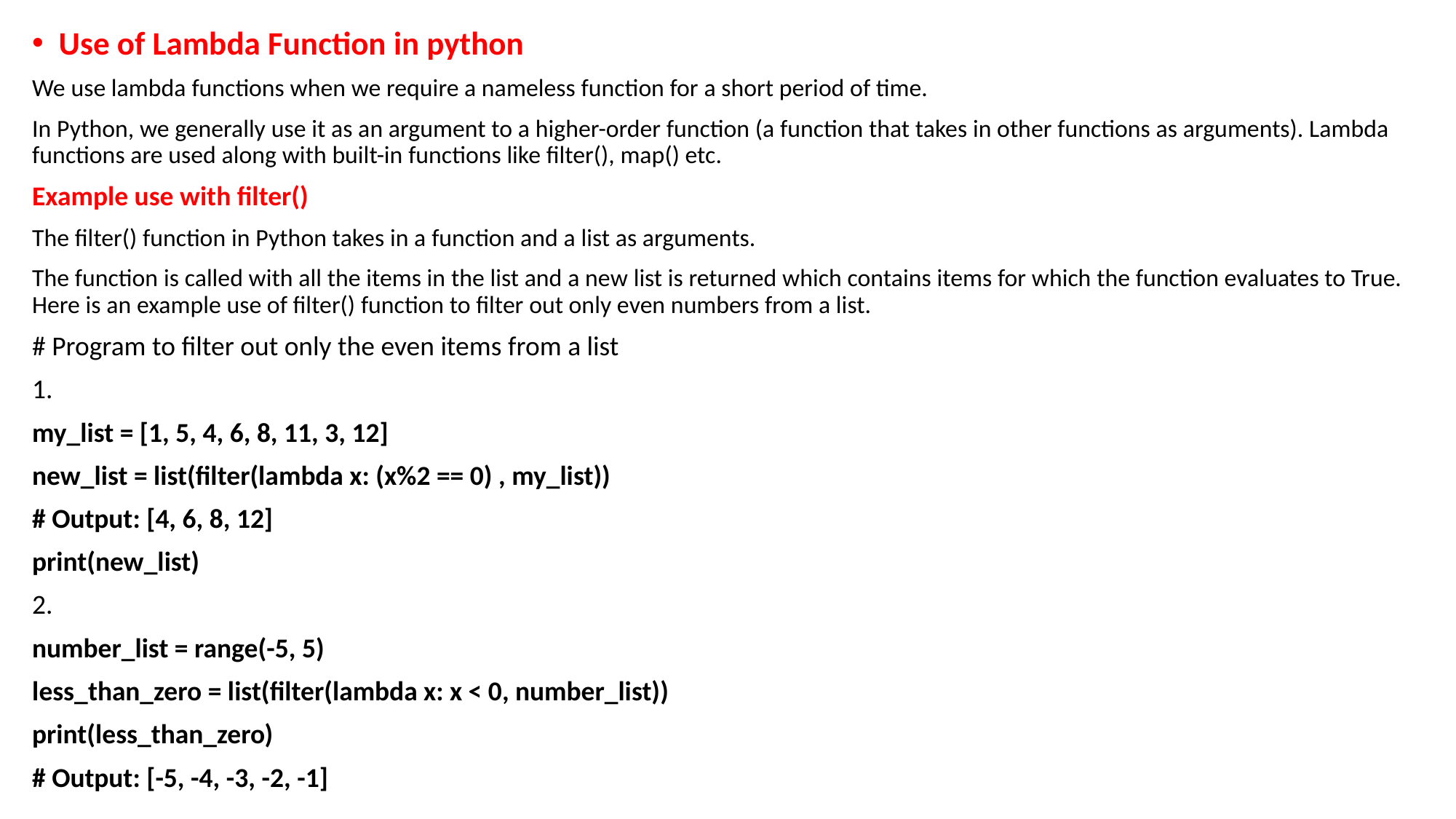

Use of Lambda Function in python
We use lambda functions when we require a nameless function for a short period of time.
In Python, we generally use it as an argument to a higher-order function (a function that takes in other functions as arguments). Lambda functions are used along with built-in functions like filter(), map() etc.
Example use with filter()
The filter() function in Python takes in a function and a list as arguments.
The function is called with all the items in the list and a new list is returned which contains items for which the function evaluates to True. Here is an example use of filter() function to filter out only even numbers from a list.
# Program to filter out only the even items from a list
1.
my_list = [1, 5, 4, 6, 8, 11, 3, 12]
new_list = list(filter(lambda x: (x%2 == 0) , my_list))
# Output: [4, 6, 8, 12]
print(new_list)
2.
number_list = range(-5, 5)
less_than_zero = list(filter(lambda x: x < 0, number_list))
print(less_than_zero)
# Output: [-5, -4, -3, -2, -1]